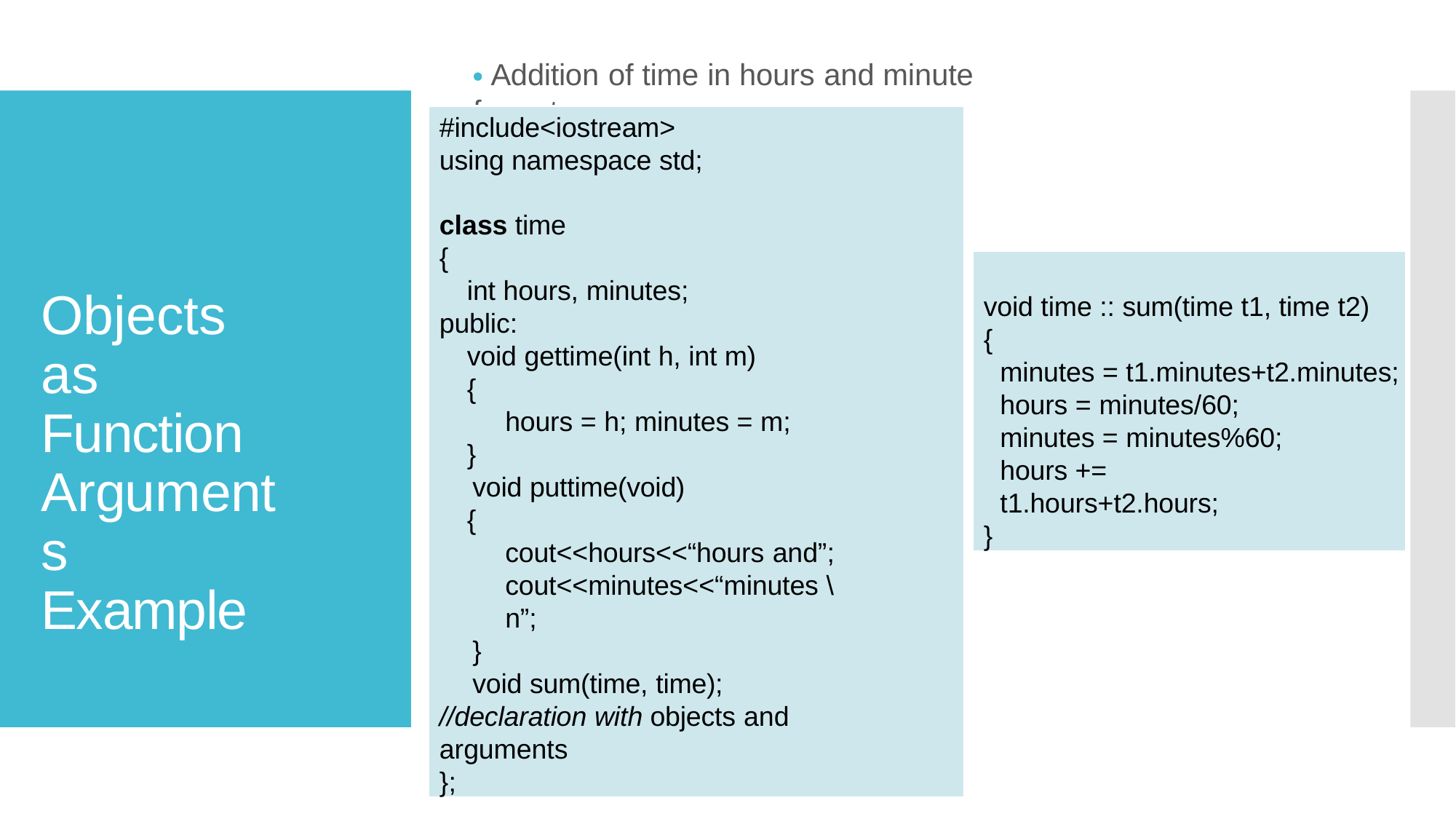

# 🞄 Addition of time in hours and minute format
#include<iostream>
using namespace std;

class time
{
int hours, minutes;
public:
void gettime(int h, int m)
{
hours = h; minutes = m;
}
void puttime(void)
{
cout<<hours<<“hours and”;  cout<<minutes<<“minutes \n”;
}
void sum(time, time);
//declaration with objects and arguments
};

void time :: sum(time t1, time t2)
{
minutes = t1.minutes+t2.minutes;
hours = minutes/60;  minutes = minutes%60;  hours += t1.hours+t2.hours;
}
Objects as  Function  Arguments  Example